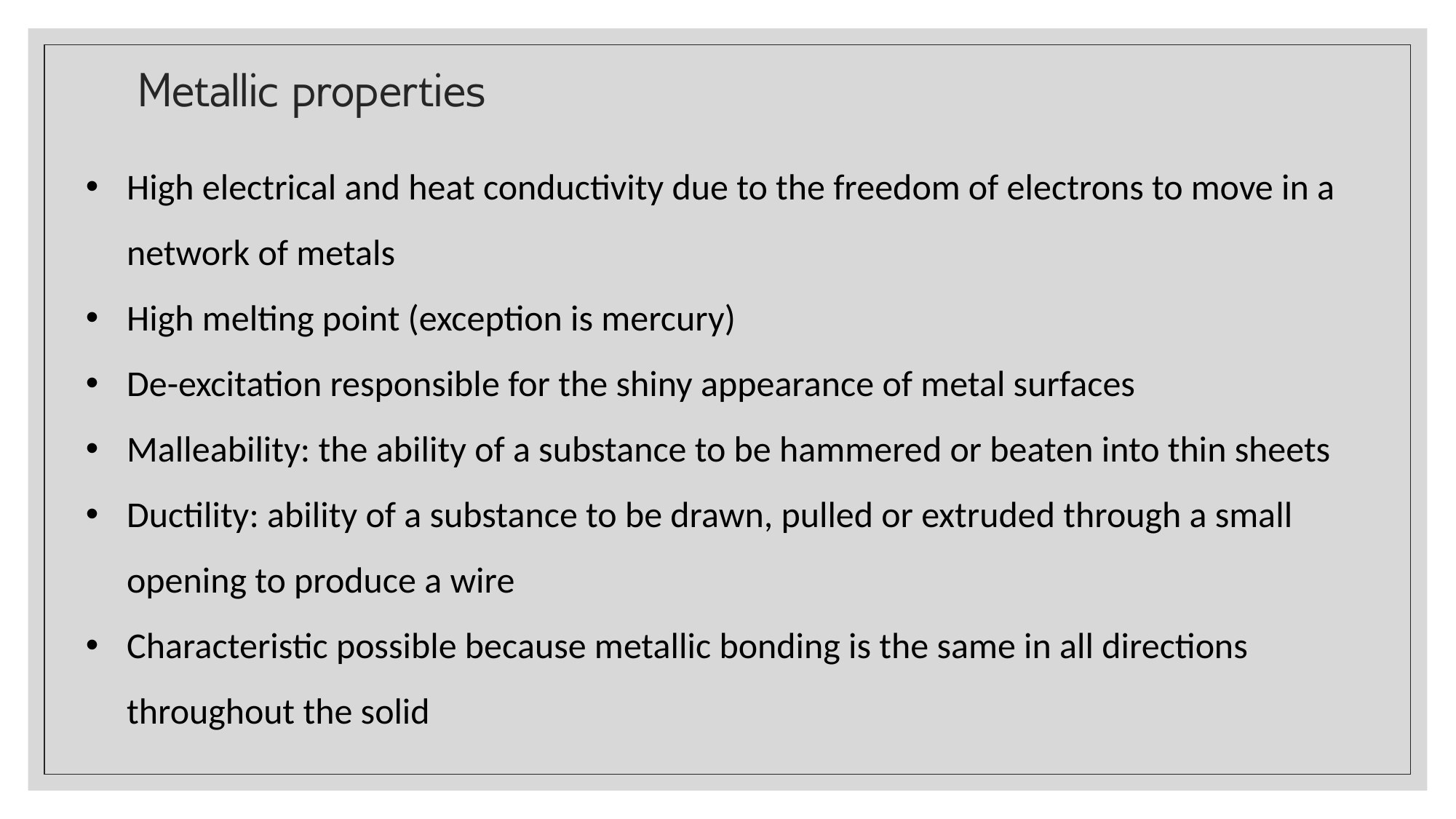

# Metallic properties
High electrical and heat conductivity due to the freedom of electrons to move in a network of metals
High melting point (exception is mercury)
De-excitation responsible for the shiny appearance of metal surfaces
Malleability: the ability of a substance to be hammered or beaten into thin sheets
Ductility: ability of a substance to be drawn, pulled or extruded through a small opening to produce a wire
Characteristic possible because metallic bonding is the same in all directions throughout the solid